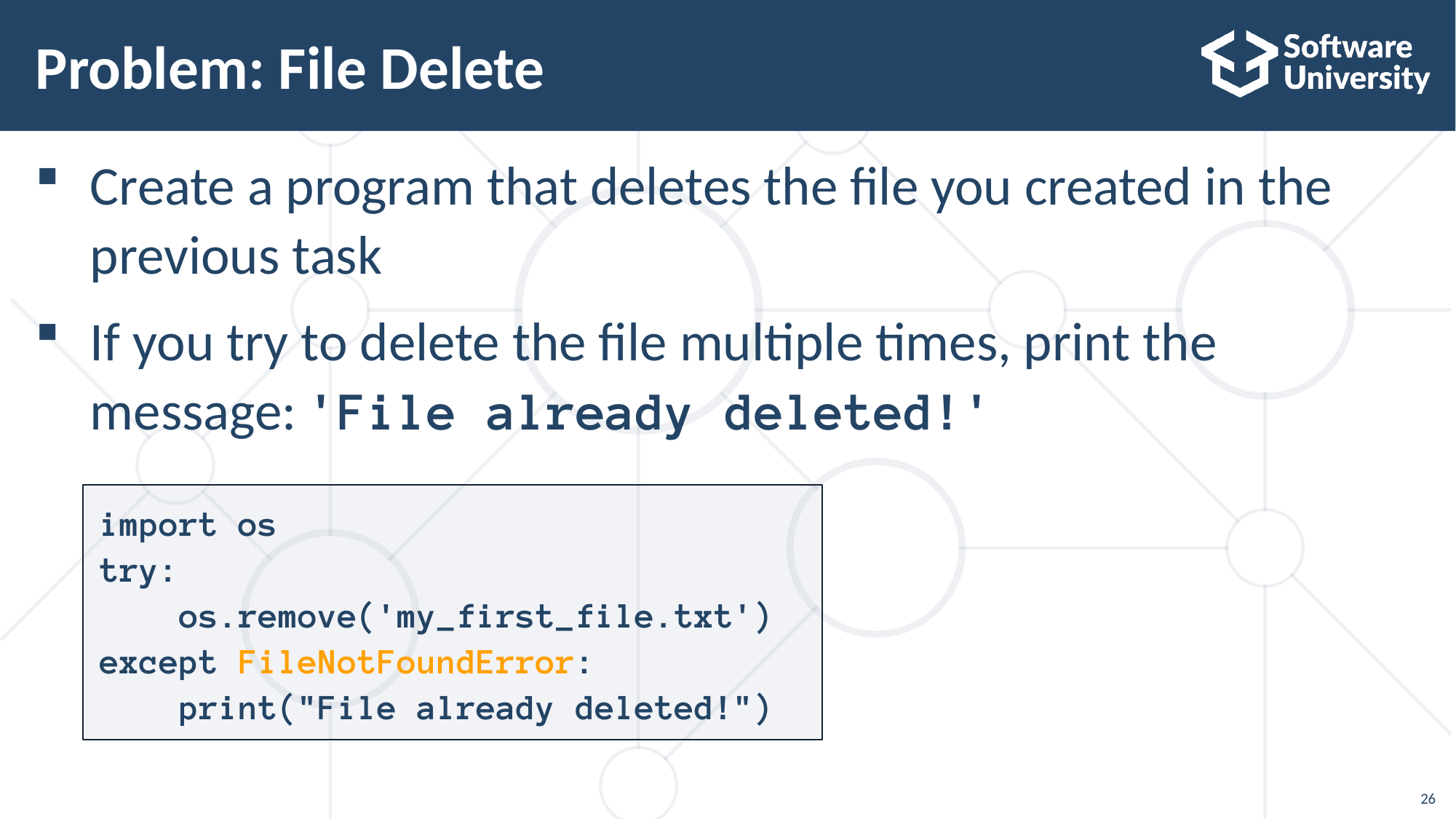

# Problem: File Delete
Create a program that deletes the file you created in the previous task
If you try to delete the file multiple times, print the message: 'File already deleted!'
import os
try:
    os.remove('my_first_file.txt')
except FileNotFoundError:
    print("File already deleted!")
26